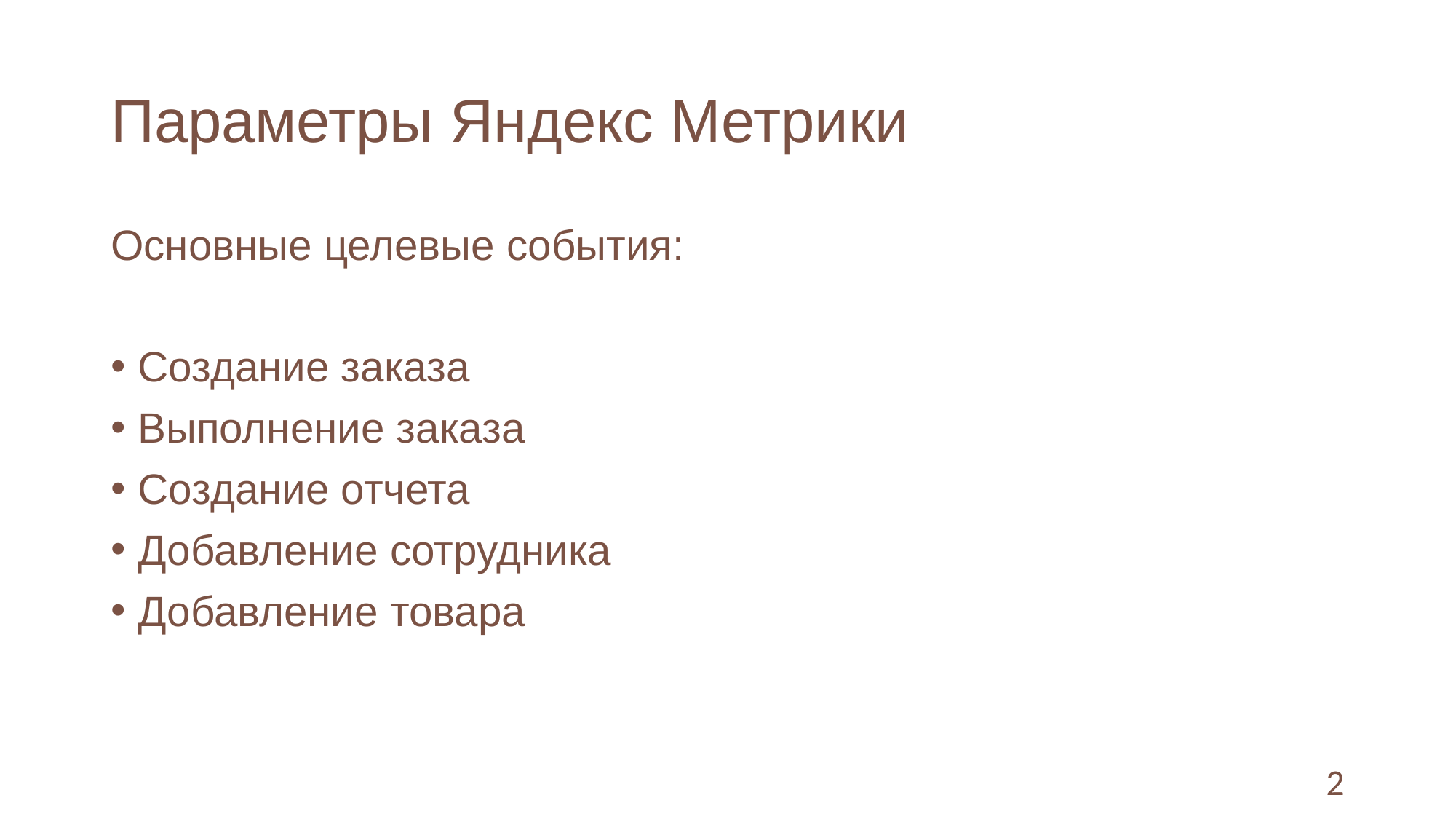

# Параметры Яндекс Метрики
Основные целевые события:

Создание заказа
Выполнение заказа
Создание отчета
Добавление сотрудника
Добавление товара
2